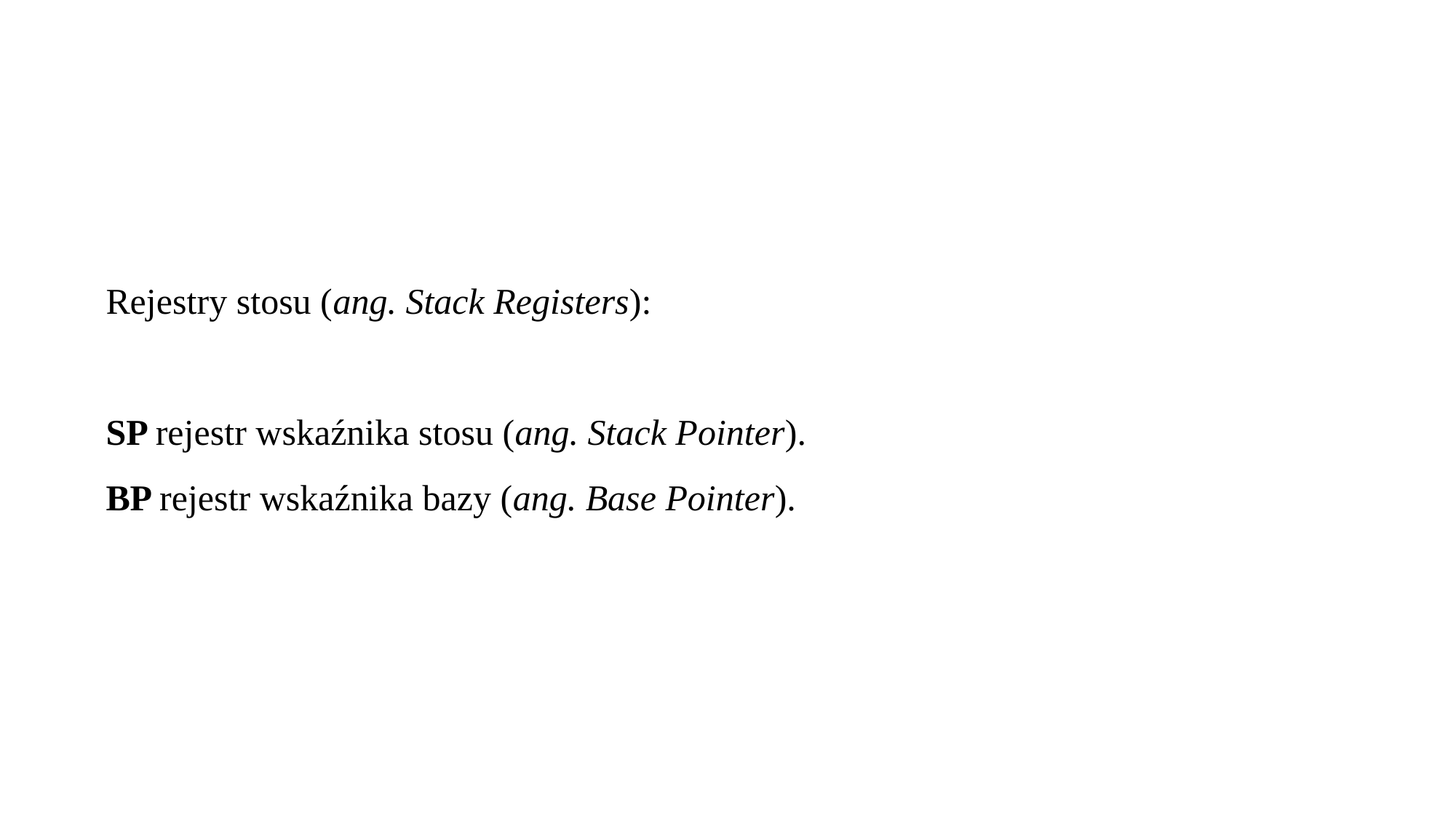

Rejestry stosu (ang. Stack Registers):

SP rejestr wskaźnika stosu (ang. Stack Pointer).
BP rejestr wskaźnika bazy (ang. Base Pointer).